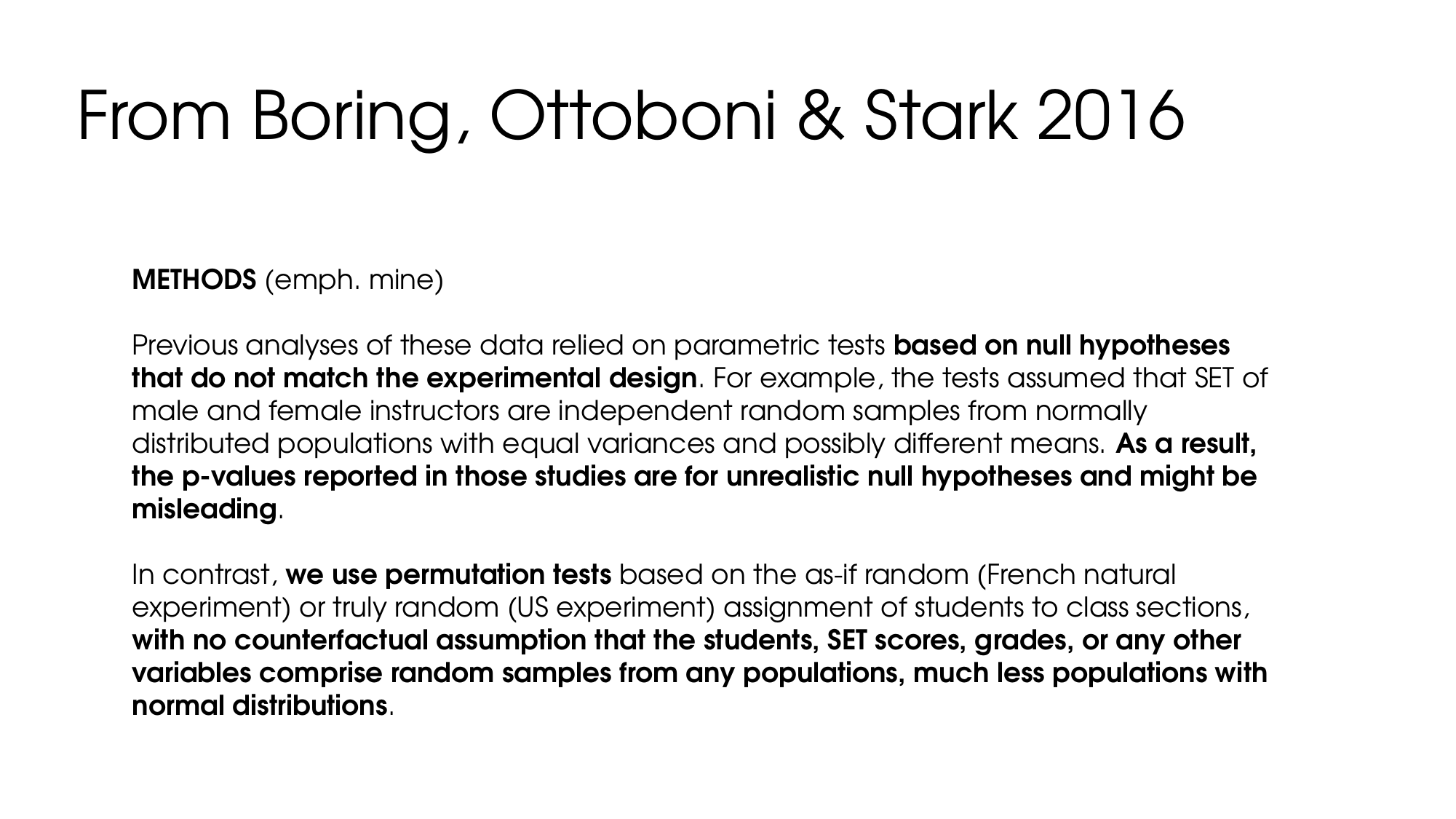

# From Boring, Ottoboni & Stark 2016
METHODS (emph. mine)

Previous analyses of these data relied on parametric tests based on null hypotheses that do not match the experimental design. For example, the tests assumed that SET of male and female instructors are independent random samples from normally distributed populations with equal variances and possibly different means. As a result, the p-values reported in those studies are for unrealistic null hypotheses and might be misleading.

In contrast, we use permutation tests based on the as-if random (French natural experiment) or truly random (US experiment) assignment of students to class sections, with no counterfactual assumption that the students, SET scores, grades, or any other variables comprise random samples from any populations, much less populations with normal distributions.